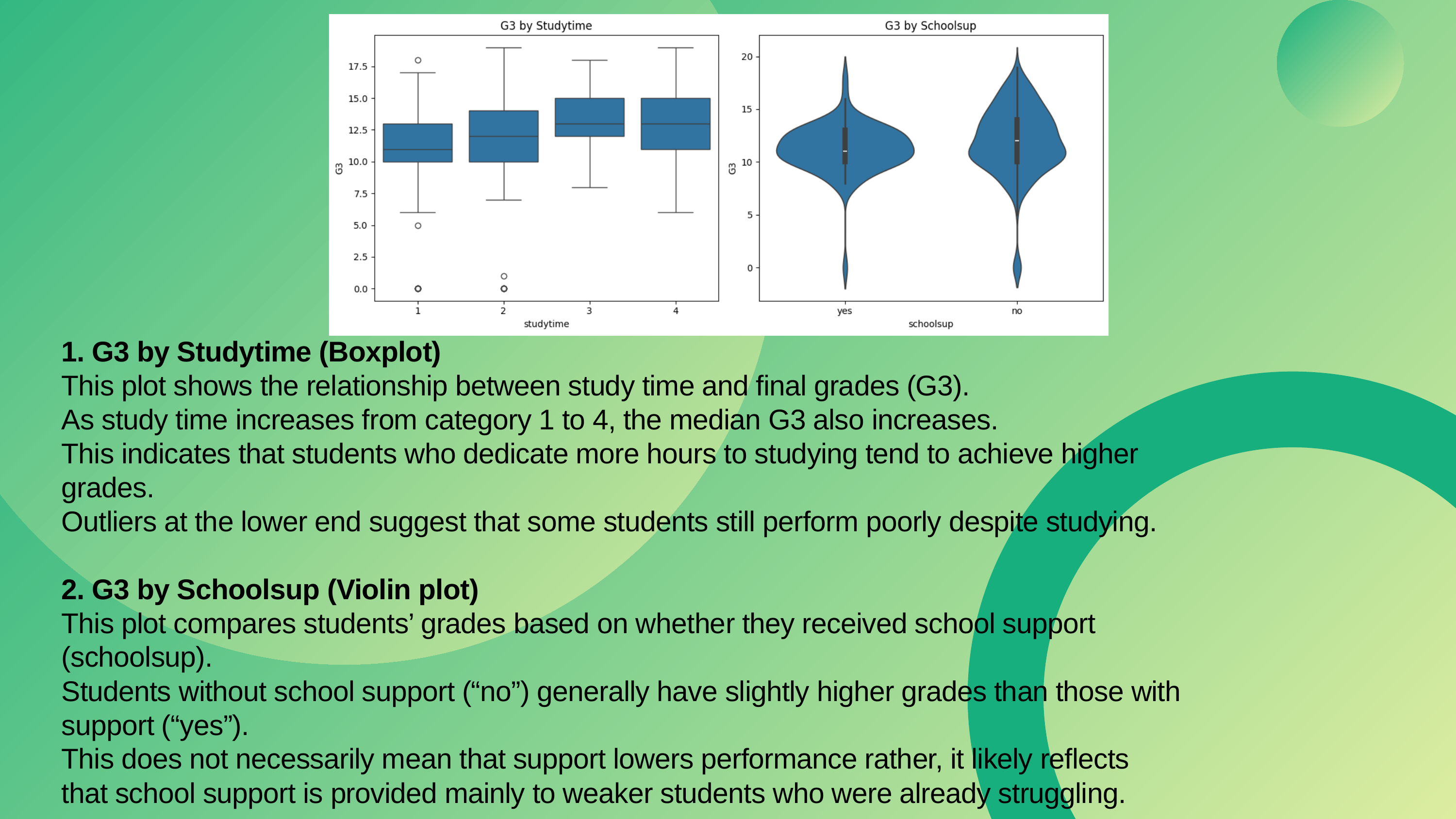

1. G3 by Studytime (Boxplot)
This plot shows the relationship between study time and final grades (G3).
As study time increases from category 1 to 4, the median G3 also increases.
This indicates that students who dedicate more hours to studying tend to achieve higher
grades.
Outliers at the lower end suggest that some students still perform poorly despite studying.

2. G3 by Schoolsup (Violin plot)
This plot compares students’ grades based on whether they received school support
(schoolsup).
Students without school support (“no”) generally have slightly higher grades than those with
support (“yes”).
This does not necessarily mean that support lowers performance rather, it likely reflects
that school support is provided mainly to weaker students who were already struggling.